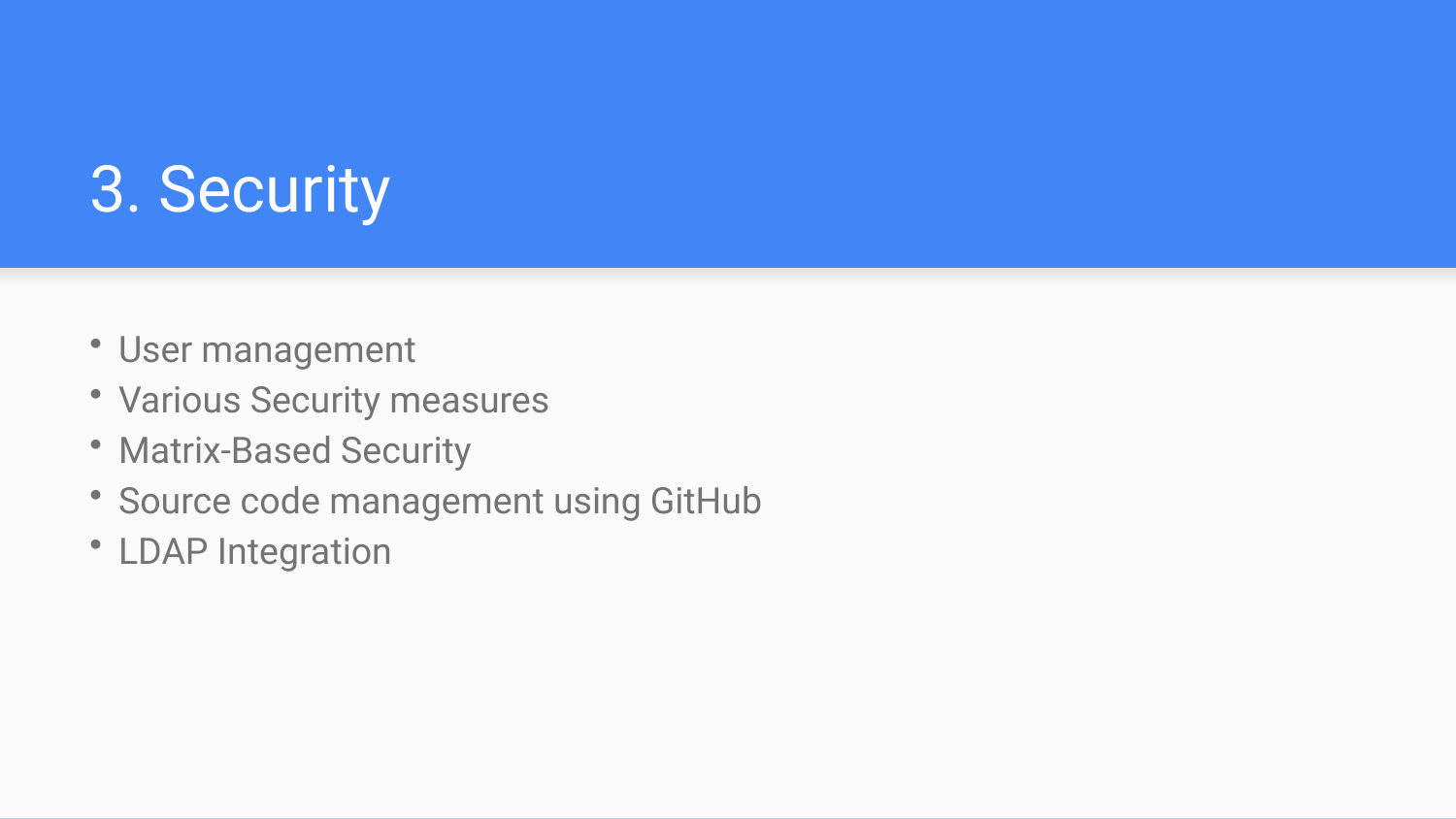

# 3. Security
User management
Various Security measures
Matrix-Based Security
Source code management using GitHub
LDAP Integration